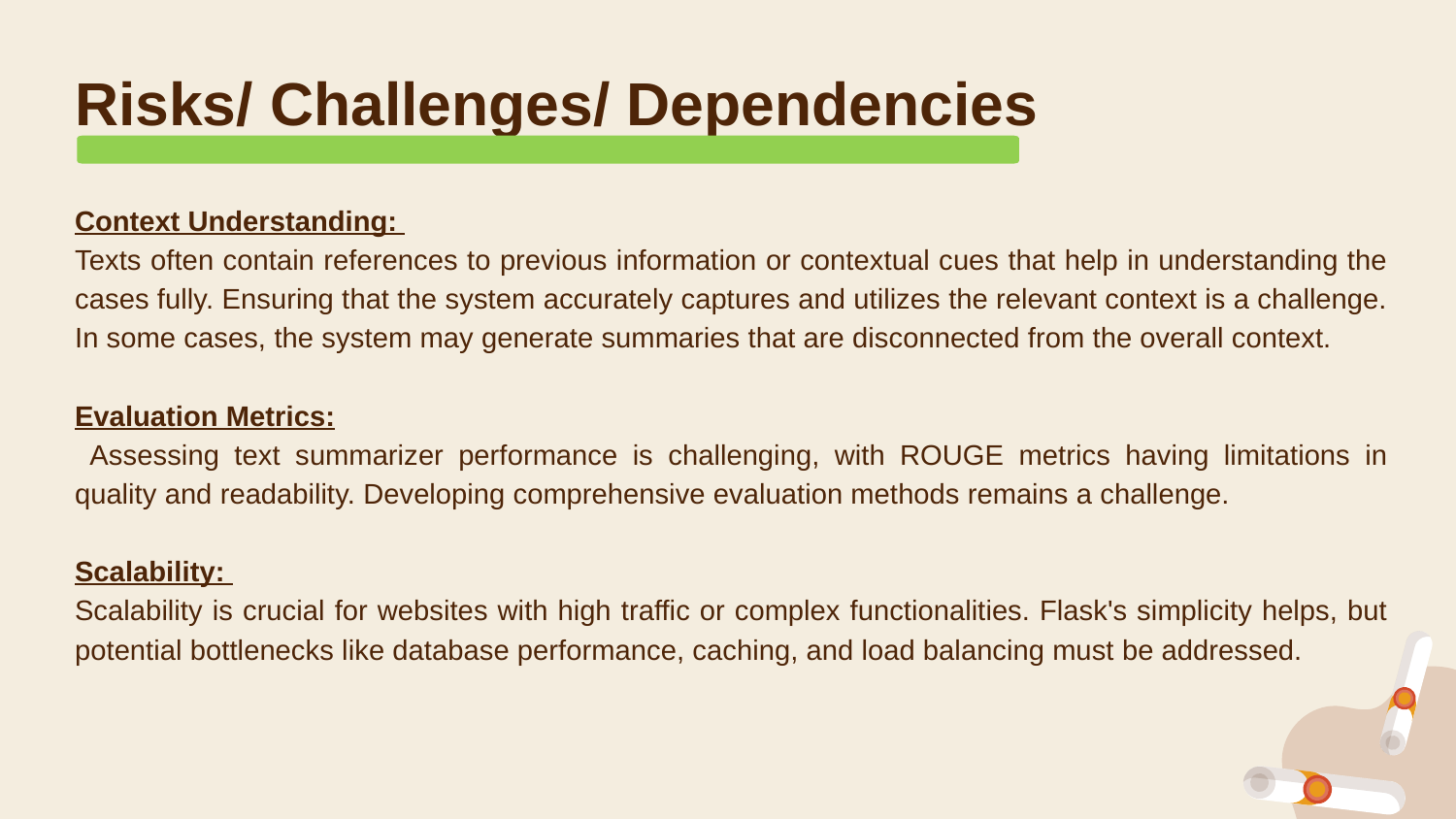

# Risks/ Challenges/ Dependencies

Context Understanding:
Texts often contain references to previous information or contextual cues that help in understanding the cases fully. Ensuring that the system accurately captures and utilizes the relevant context is a challenge. In some cases, the system may generate summaries that are disconnected from the overall context.

Evaluation Metrics:
 Assessing text summarizer performance is challenging, with ROUGE metrics having limitations in quality and readability. Developing comprehensive evaluation methods remains a challenge.

Scalability:
Scalability is crucial for websites with high traffic or complex functionalities. Flask's simplicity helps, but potential bottlenecks like database performance, caching, and load balancing must be addressed.